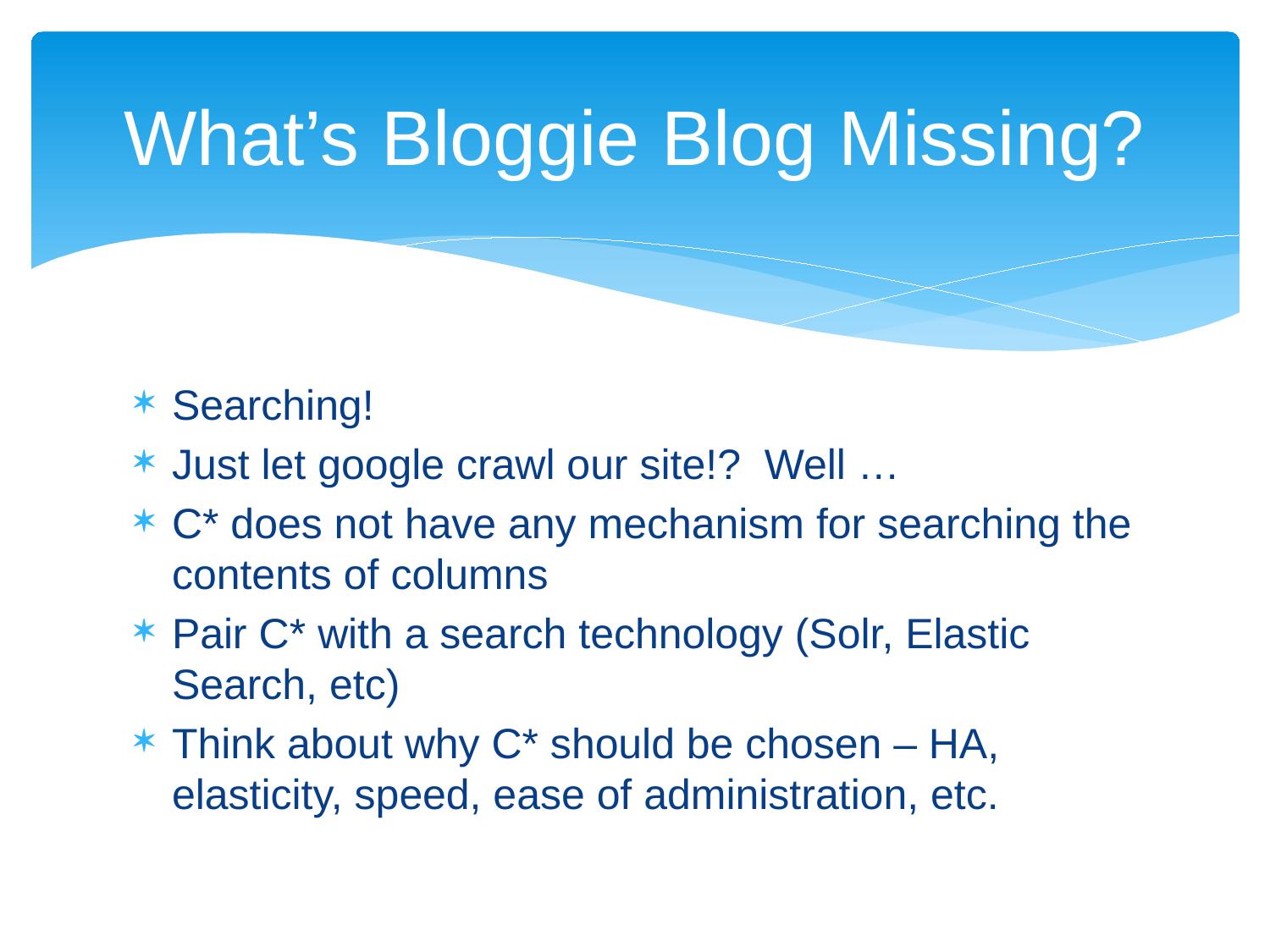

# What’s Bloggie Blog Missing?
Searching!
Just let google crawl our site!?  Well …
C* does not have any mechanism for searching the contents of columns
Pair C* with a search technology (Solr, Elastic Search, etc)
Think about why C* should be chosen – HA, elasticity, speed, ease of administration, etc.